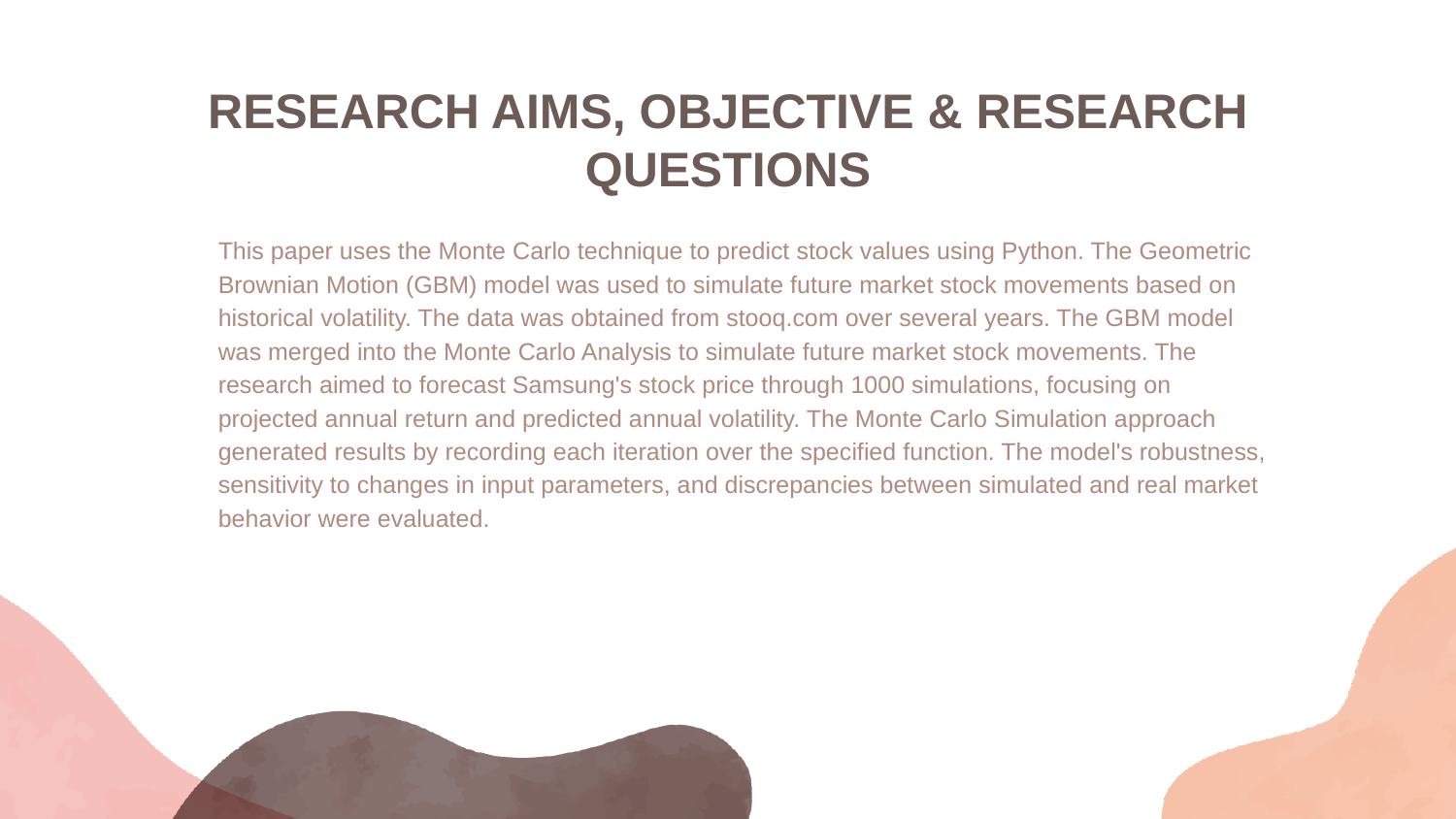

# RESEARCH AIMS, OBJECTIVE & RESEARCH QUESTIONS
This paper uses the Monte Carlo technique to predict stock values using Python. The Geometric Brownian Motion (GBM) model was used to simulate future market stock movements based on historical volatility. The data was obtained from stooq.com over several years. The GBM model was merged into the Monte Carlo Analysis to simulate future market stock movements. The research aimed to forecast Samsung's stock price through 1000 simulations, focusing on projected annual return and predicted annual volatility. The Monte Carlo Simulation approach generated results by recording each iteration over the specified function. The model's robustness, sensitivity to changes in input parameters, and discrepancies between simulated and real market behavior were evaluated.